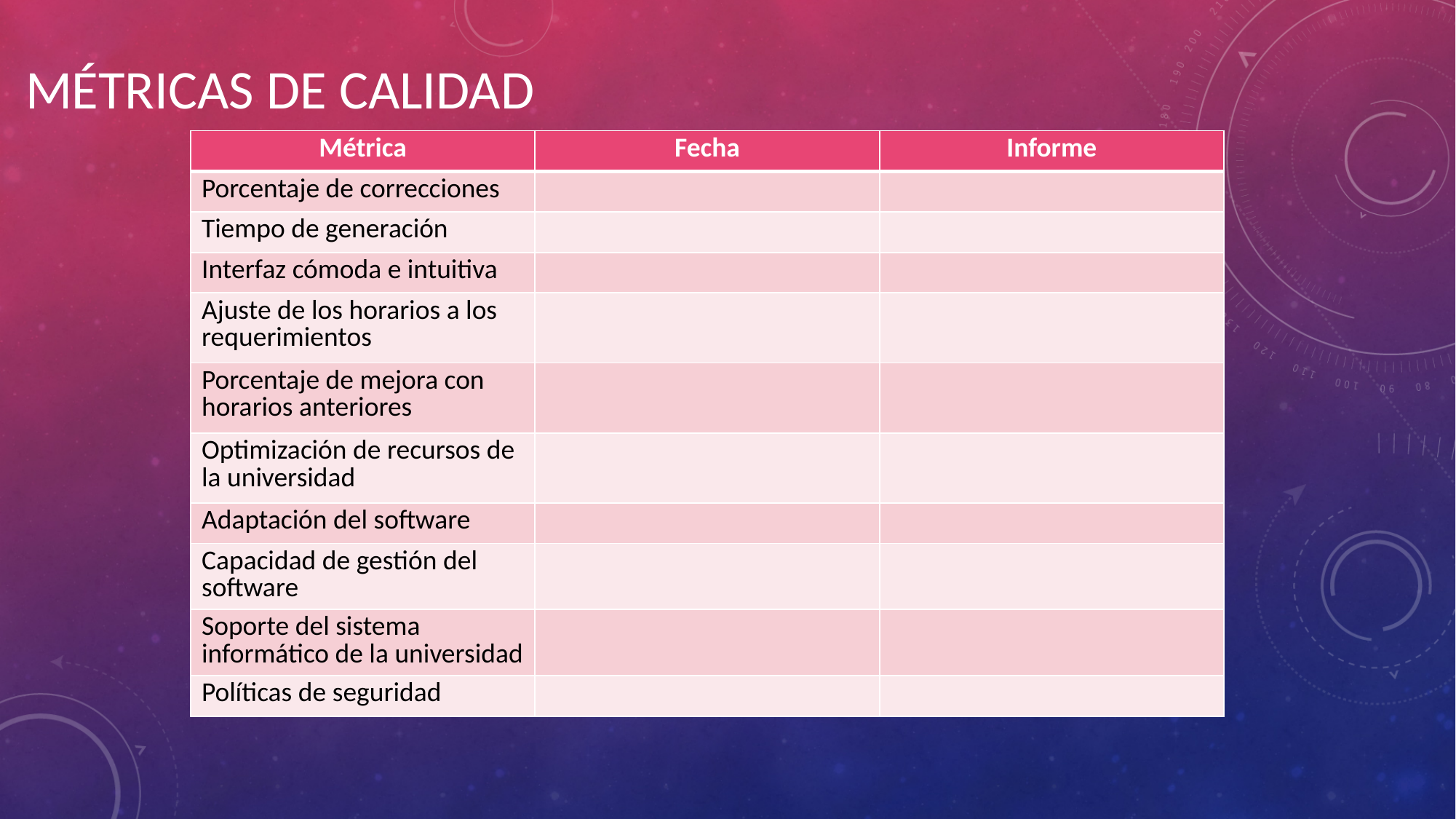

# Métricas de calidad
| Métrica | Fecha | Informe |
| --- | --- | --- |
| Porcentaje de correcciones |  |  |
| Tiempo de generación |  |  |
| Interfaz cómoda e intuitiva |  |  |
| Ajuste de los horarios a los requerimientos |  |  |
| Porcentaje de mejora con horarios anteriores |  |  |
| Optimización de recursos de la universidad |  |  |
| Adaptación del software |  |  |
| Capacidad de gestión del software |  |  |
| Soporte del sistema informático de la universidad |  |  |
| Políticas de seguridad |  |  |